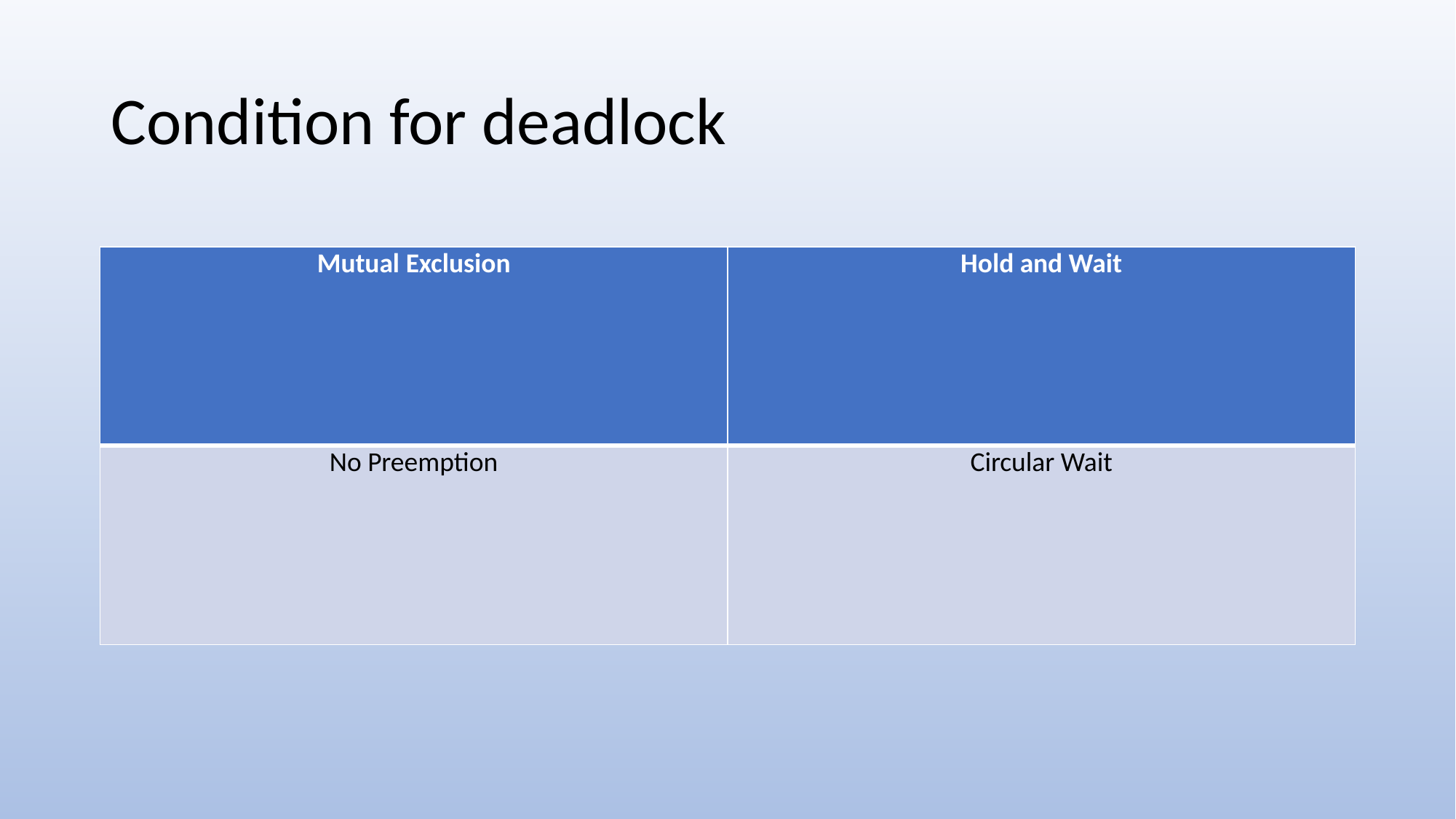

# Condition for deadlock
| Mutual Exclusion | Hold and Wait |
| --- | --- |
| No Preemption | Circular Wait |